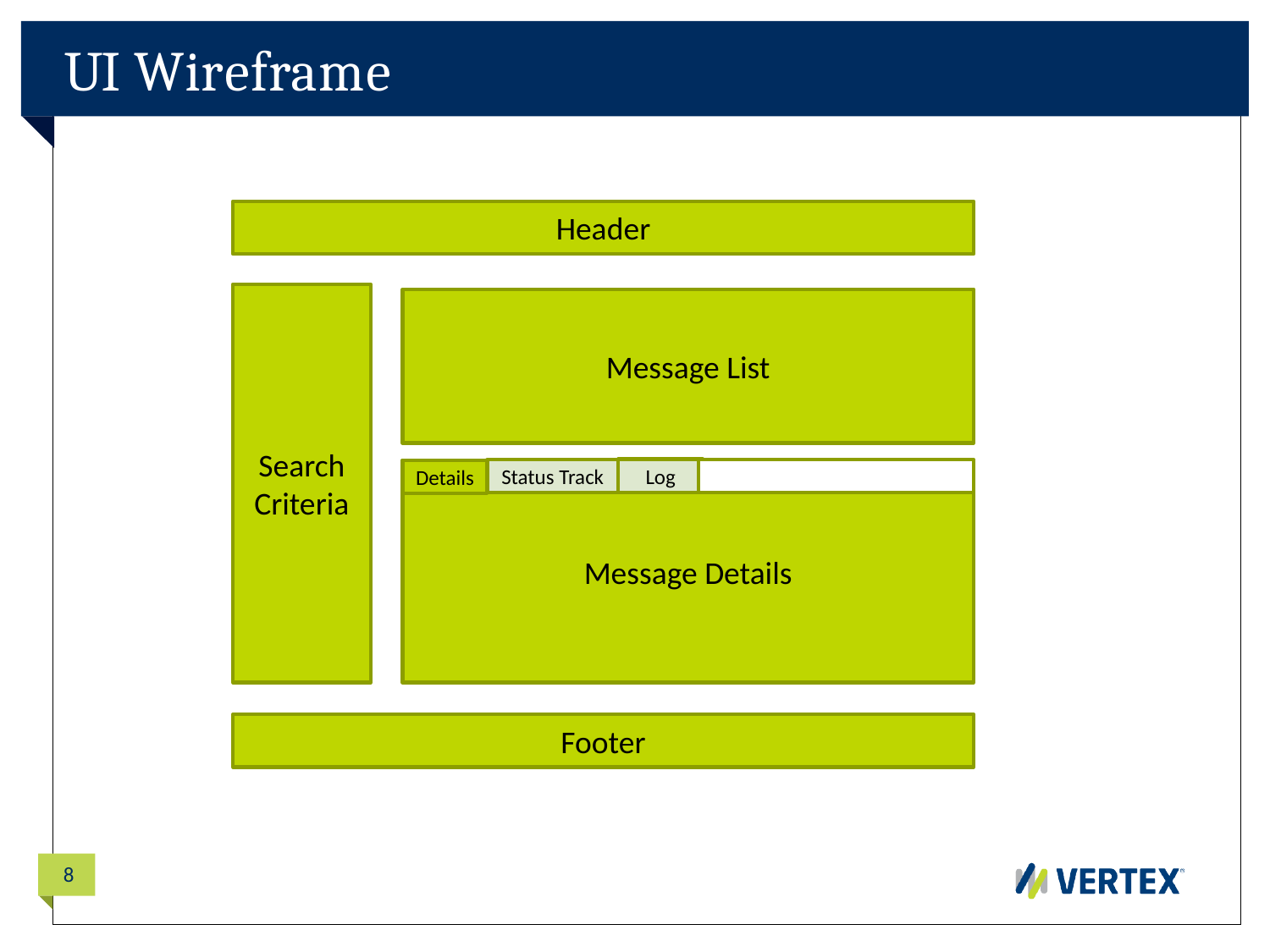

# UI Wireframe
Header
Search
Criteria
Message List
Log

Status Track
Details
Message Details
Footer
8